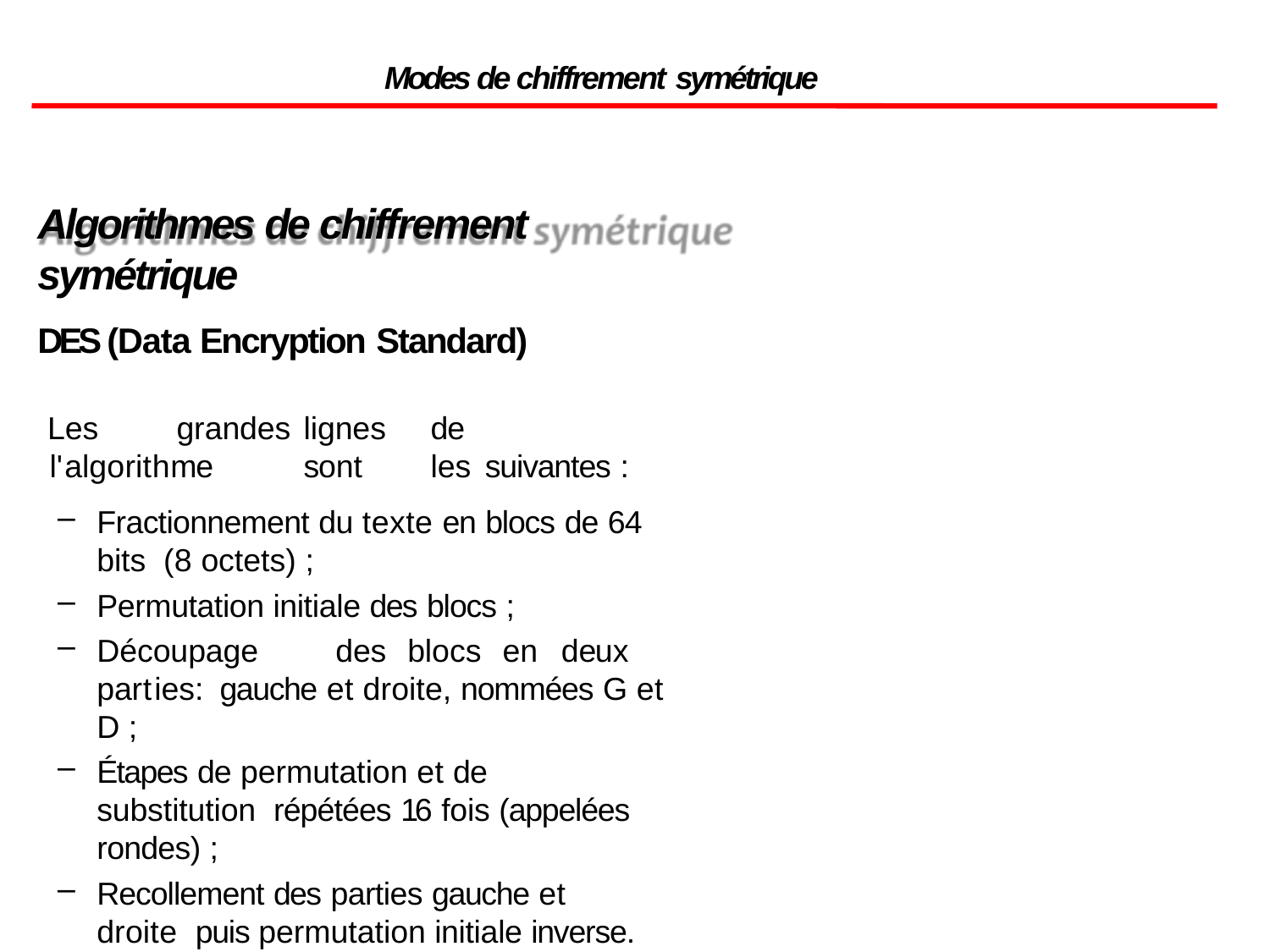

Modes de chiffrement symétrique

Algorithmes de chiffrement symétrique
DES (Data Encryption Standard)

Les	grandes	lignes	de	l'algorithme	sont	les  suivantes :
Fractionnement du texte en blocs de 64 bits  (8 octets) ;
Permutation initiale des blocs ;
Découpage	des	blocs	en	deux	parties:  gauche et droite, nommées G et D ;
Étapes de permutation et de substitution  répétées 16 fois (appelées rondes) ;
Recollement des parties gauche et droite  puis permutation initiale inverse.